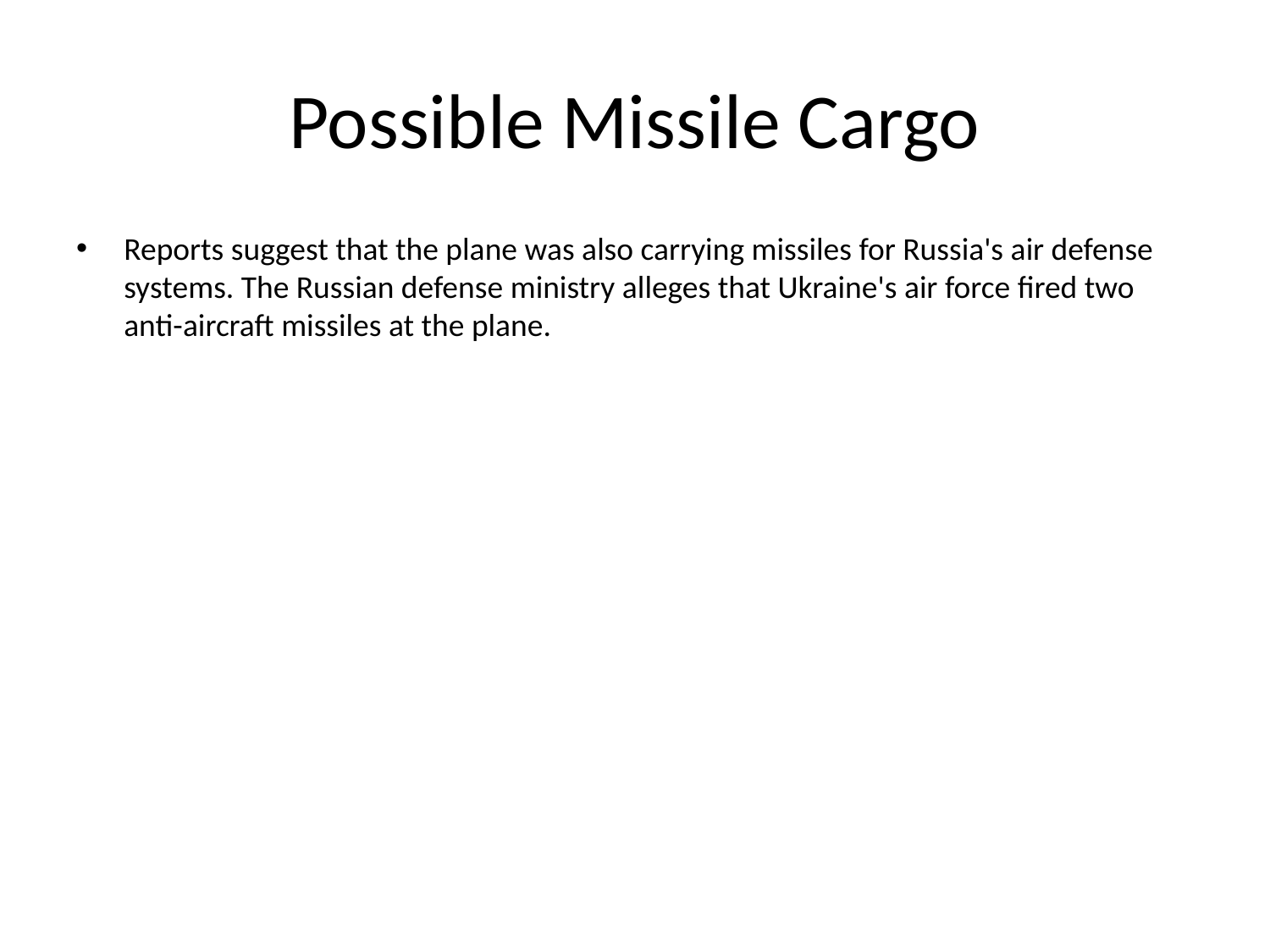

# Possible Missile Cargo
Reports suggest that the plane was also carrying missiles for Russia's air defense systems. The Russian defense ministry alleges that Ukraine's air force fired two anti-aircraft missiles at the plane.